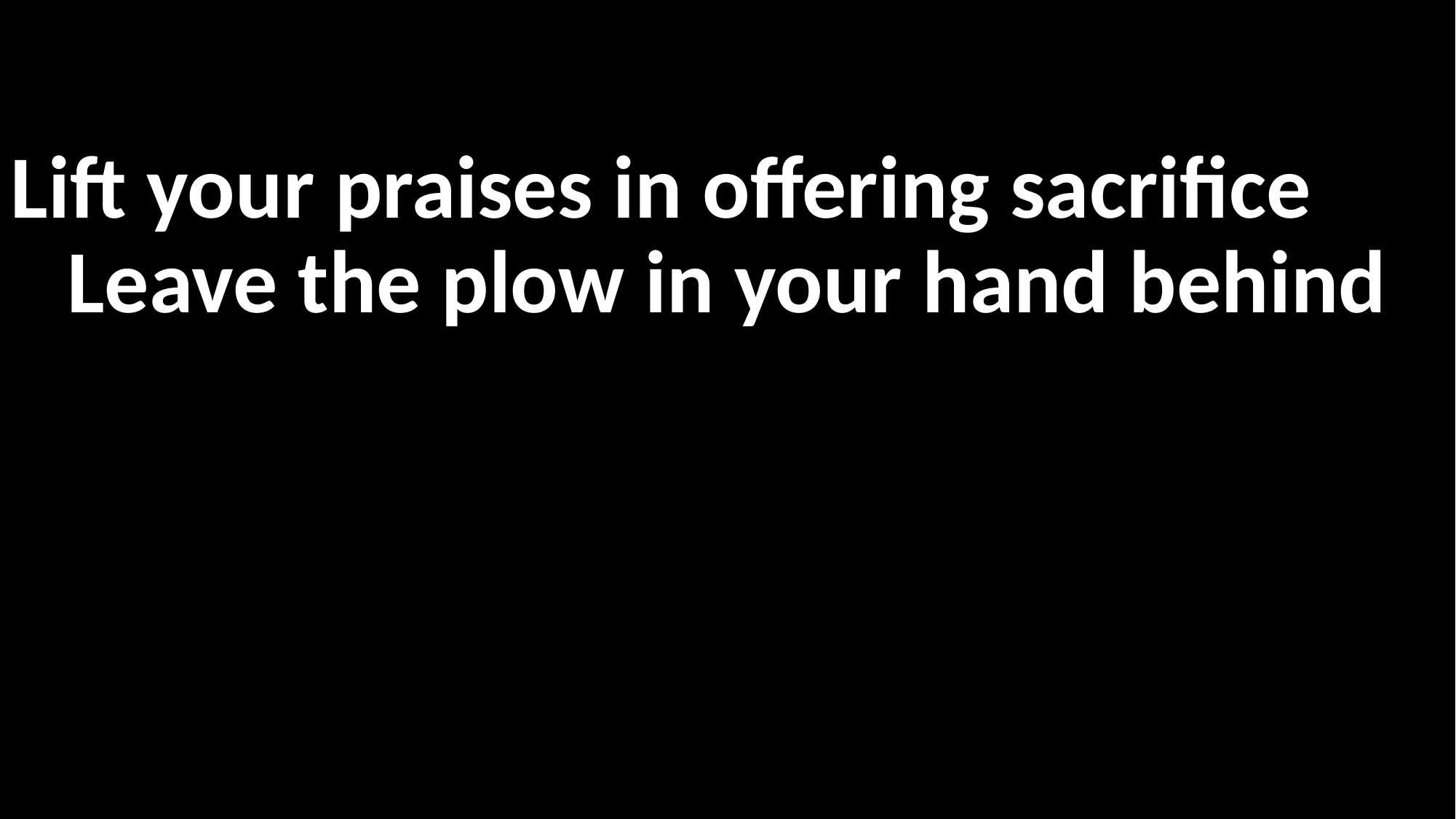

Lift your praises in offering sacrifice
Leave the plow in your hand behind